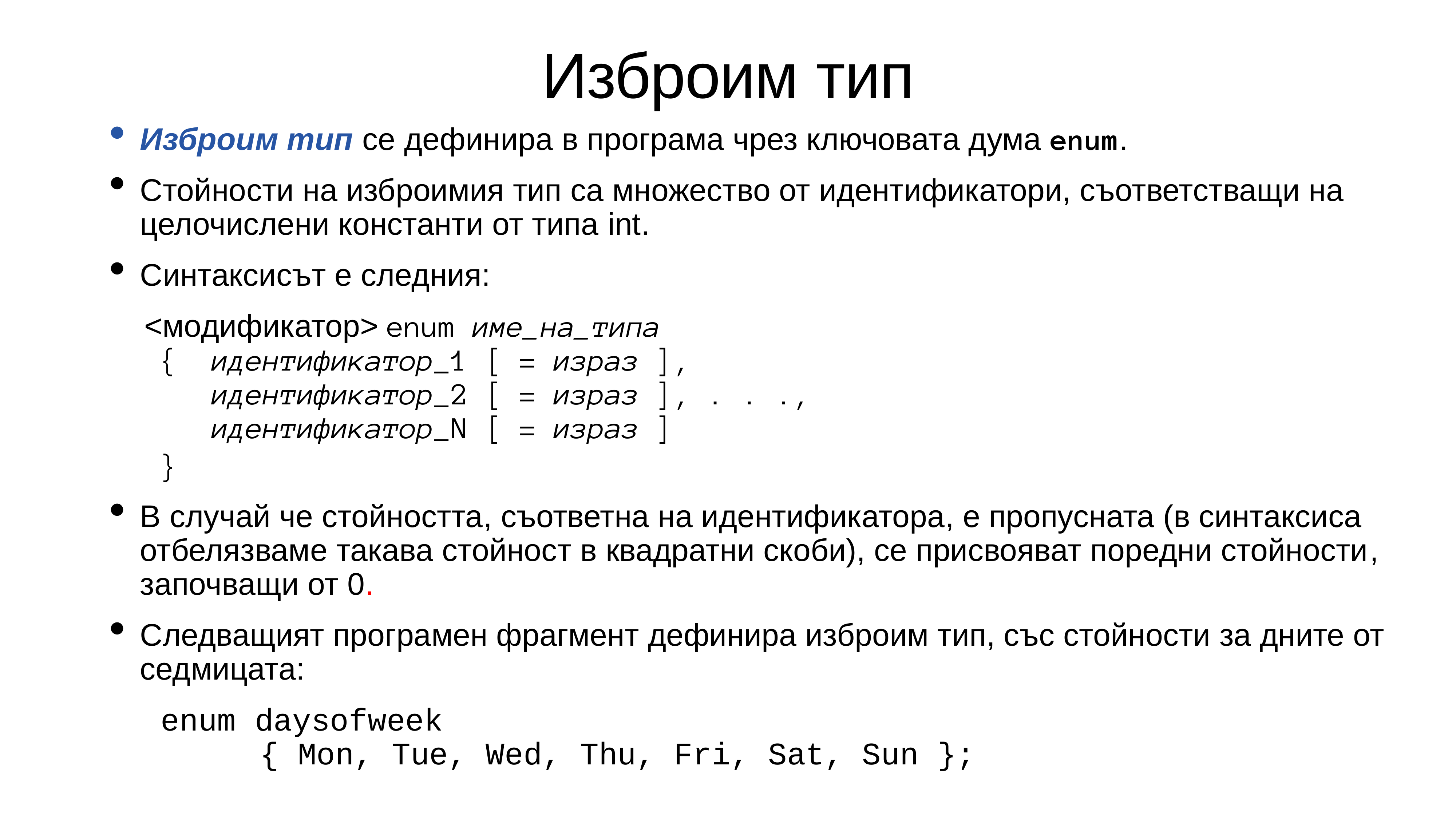

# Изброим тип
Изброим тип се дефинира в програма чрез ключовата дума enum.
Стойности на изброимия тип са множество от идентификатори, съответстващи на целочислени константи от типа int.
Синтаксисът е следния:
    <модификатор> enum име_на_типа
	{  идентификатор_1 [ = израз ], 
	   идентификатор_2 [ = израз ], . . .,
	   идентификатор_N [ = израз ]
	}
В случай че стойността, съответна на идентификатора, е пропусната (в синтаксиса отбелязваме такава стойност в квадратни скоби), се присвояват поредни стойности, започващи от 0.
Следващият програмен фрагмент дефинира изброим тип, със стойности за дните от седмицата:
	enum daysofweek
        { Mon, Tue, Wed, Thu, Fri, Sat, Sun };